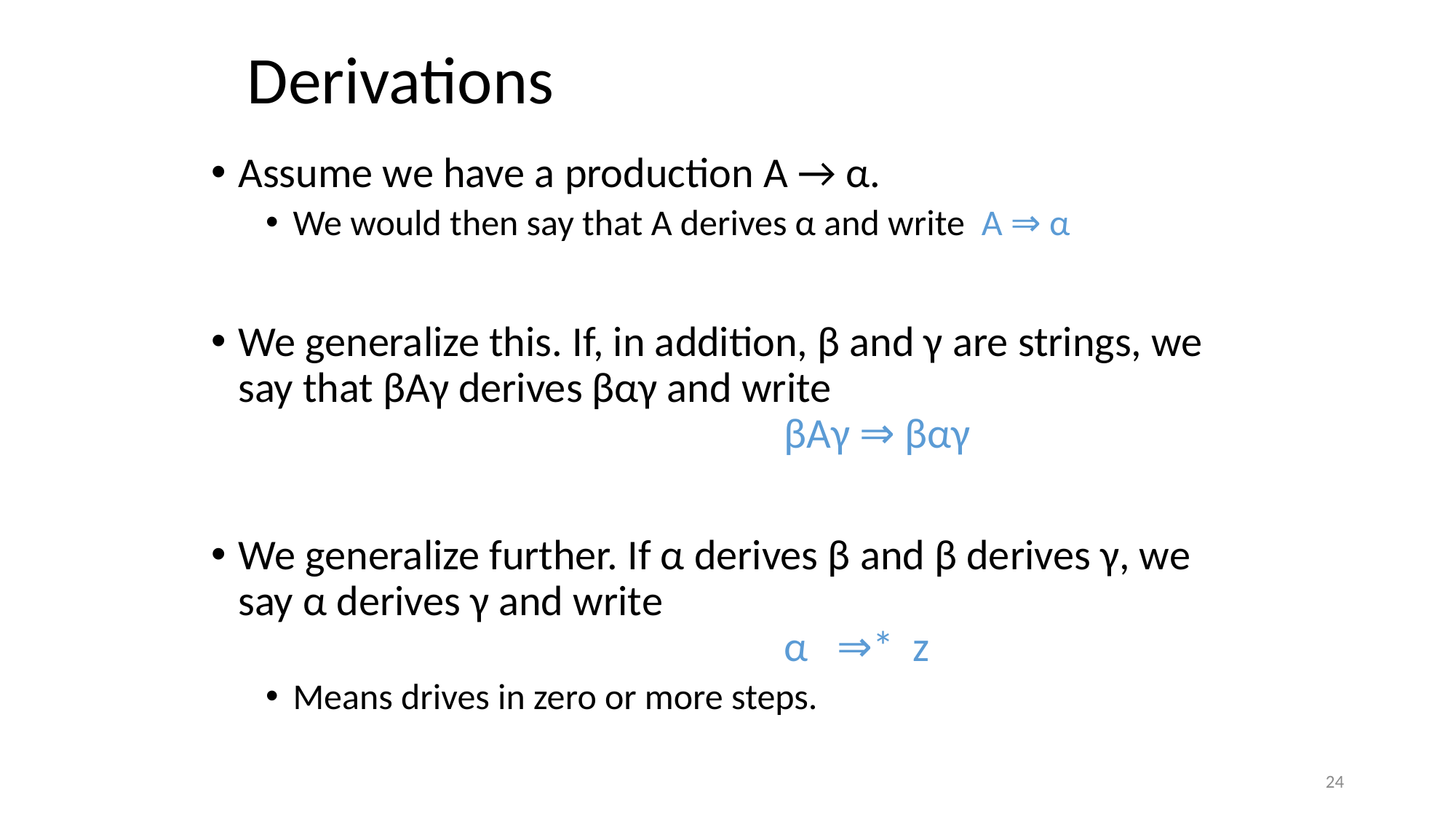

# Derivations
Assume we have a production A → α.
We would then say that A derives α and write  A ⇒ α

We generalize this. If, in addition, β and γ are strings, we say that βAγ derives βαγ and write 
					βAγ ⇒ βαγ

We generalize further. If α derives β and β derives γ, we say α derives γ and write
					α   ⇒*  z
Means drives in zero or more steps.
24